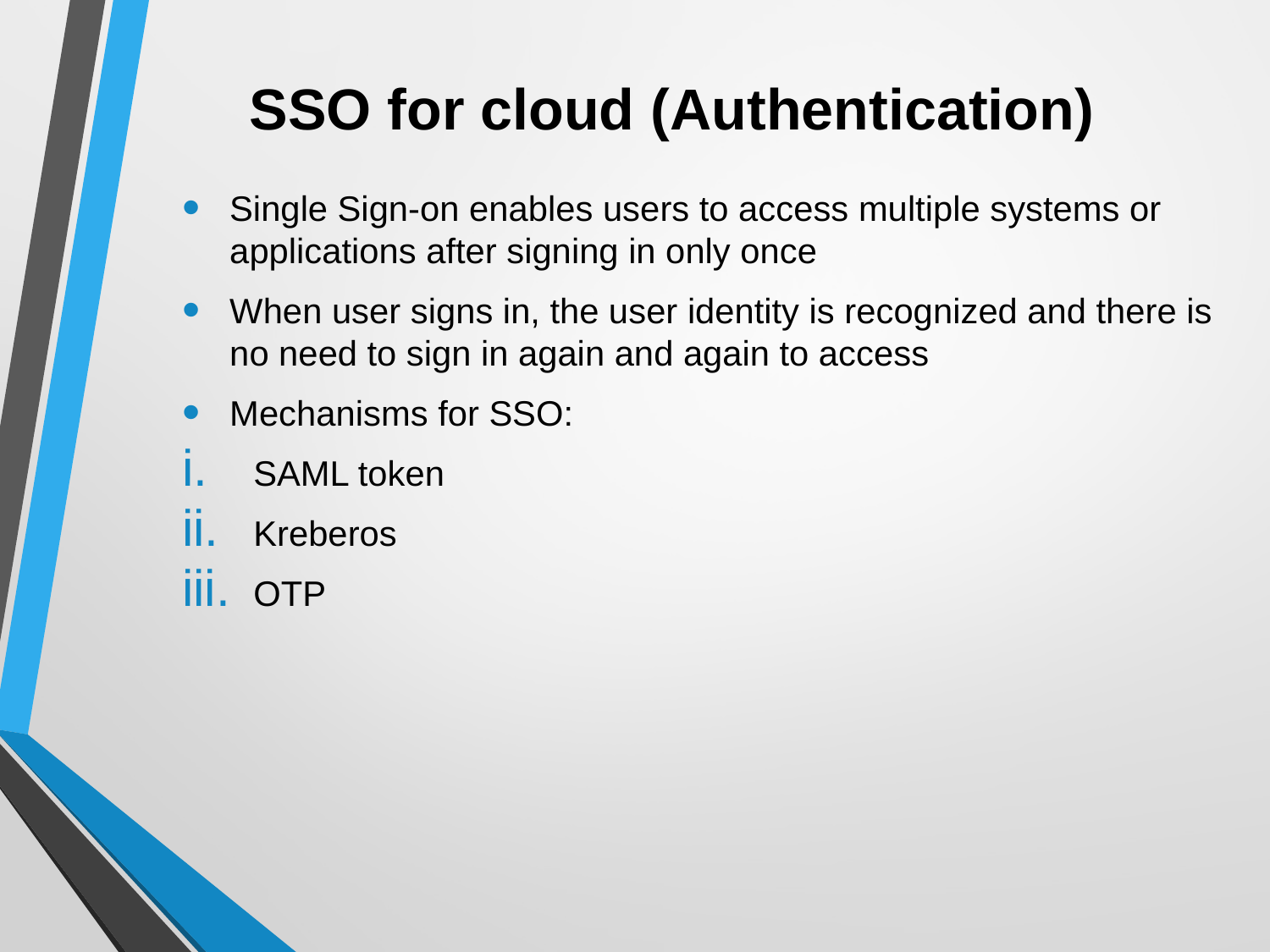

# SSO for cloud (Authentication)
Single Sign-on enables users to access multiple systems or applications after signing in only once
When user signs in, the user identity is recognized and there is no need to sign in again and again to access
Mechanisms for SSO:
SAML token
Kreberos
OTP